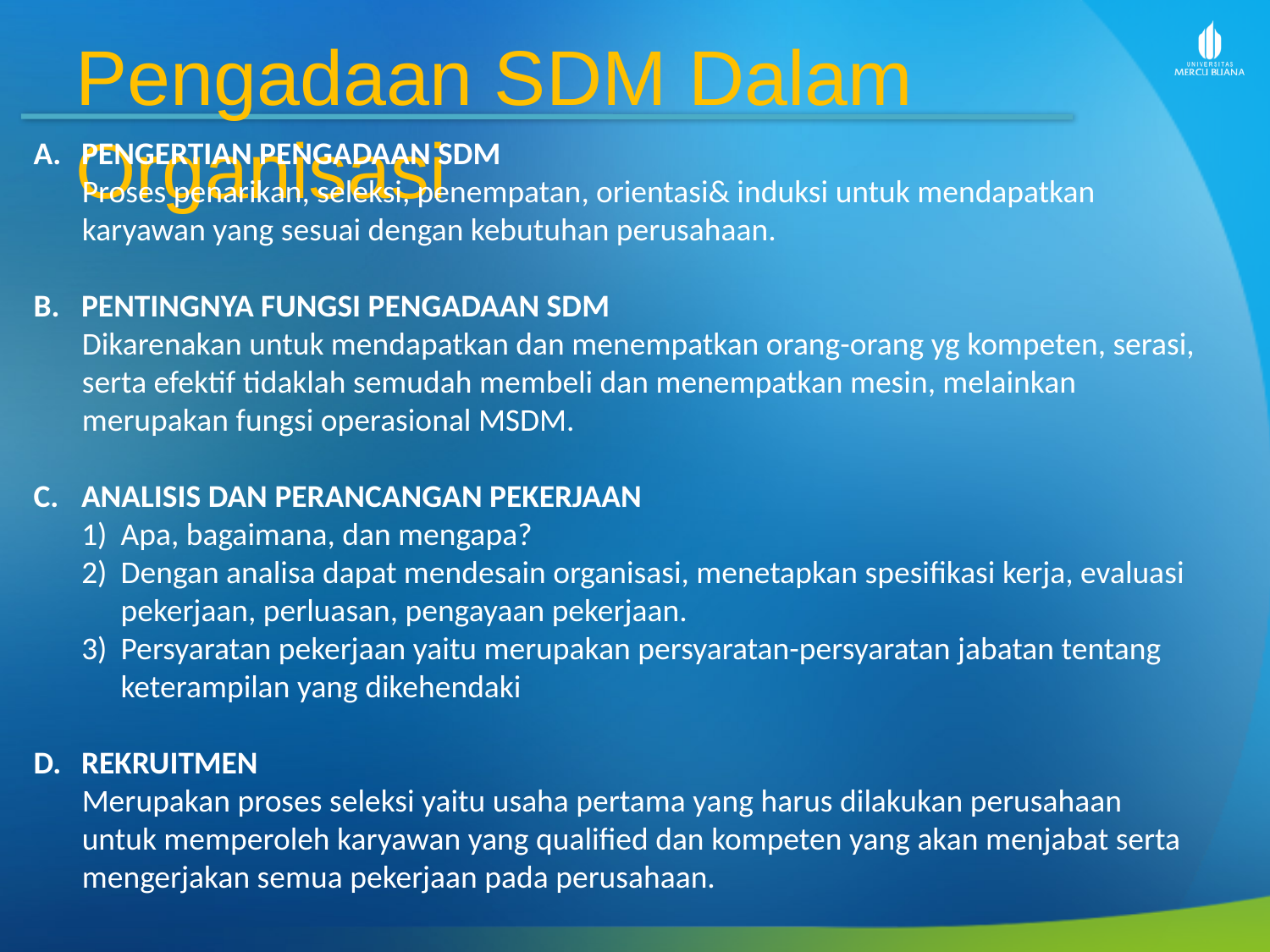

Pengadaan SDM Dalam Organisasi
PENGERTIAN PENGADAAN SDM
Proses penarikan, seleksi, penempatan, orientasi& induksi untuk mendapatkan karyawan yang sesuai dengan kebutuhan perusahaan.

PENTINGNYA FUNGSI PENGADAAN SDM
Dikarenakan untuk mendapatkan dan menempatkan orang-orang yg kompeten, serasi, serta efektif tidaklah semudah membeli dan menempatkan mesin, melainkan merupakan fungsi operasional MSDM.

ANALISIS DAN PERANCANGAN PEKERJAAN
Apa, bagaimana, dan mengapa?
Dengan analisa dapat mendesain organisasi, menetapkan spesifikasi kerja, evaluasi pekerjaan, perluasan, pengayaan pekerjaan.
Persyaratan pekerjaan yaitu merupakan persyaratan-persyaratan jabatan tentang keterampilan yang dikehendaki

REKRUITMEN
Merupakan proses seleksi yaitu usaha pertama yang harus dilakukan perusahaan untuk memperoleh karyawan yang qualified dan kompeten yang akan menjabat serta mengerjakan semua pekerjaan pada perusahaan.